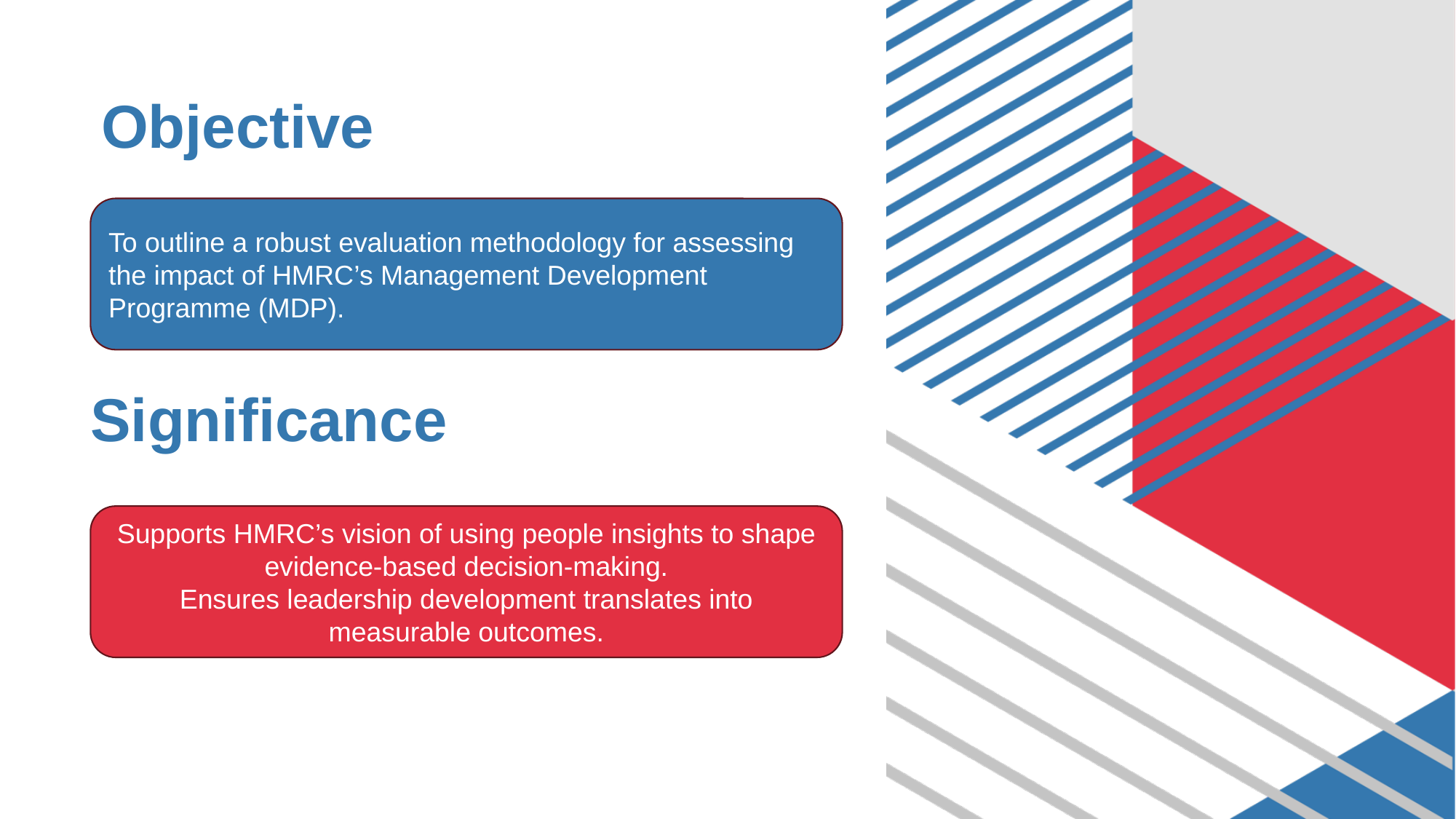

# Objective
To outline a robust evaluation methodology for assessing the impact of HMRC’s Management Development Programme (MDP).
Significance

Supports HMRC’s vision of using people insights to shape evidence-based decision-making.
Ensures leadership development translates into measurable outcomes.